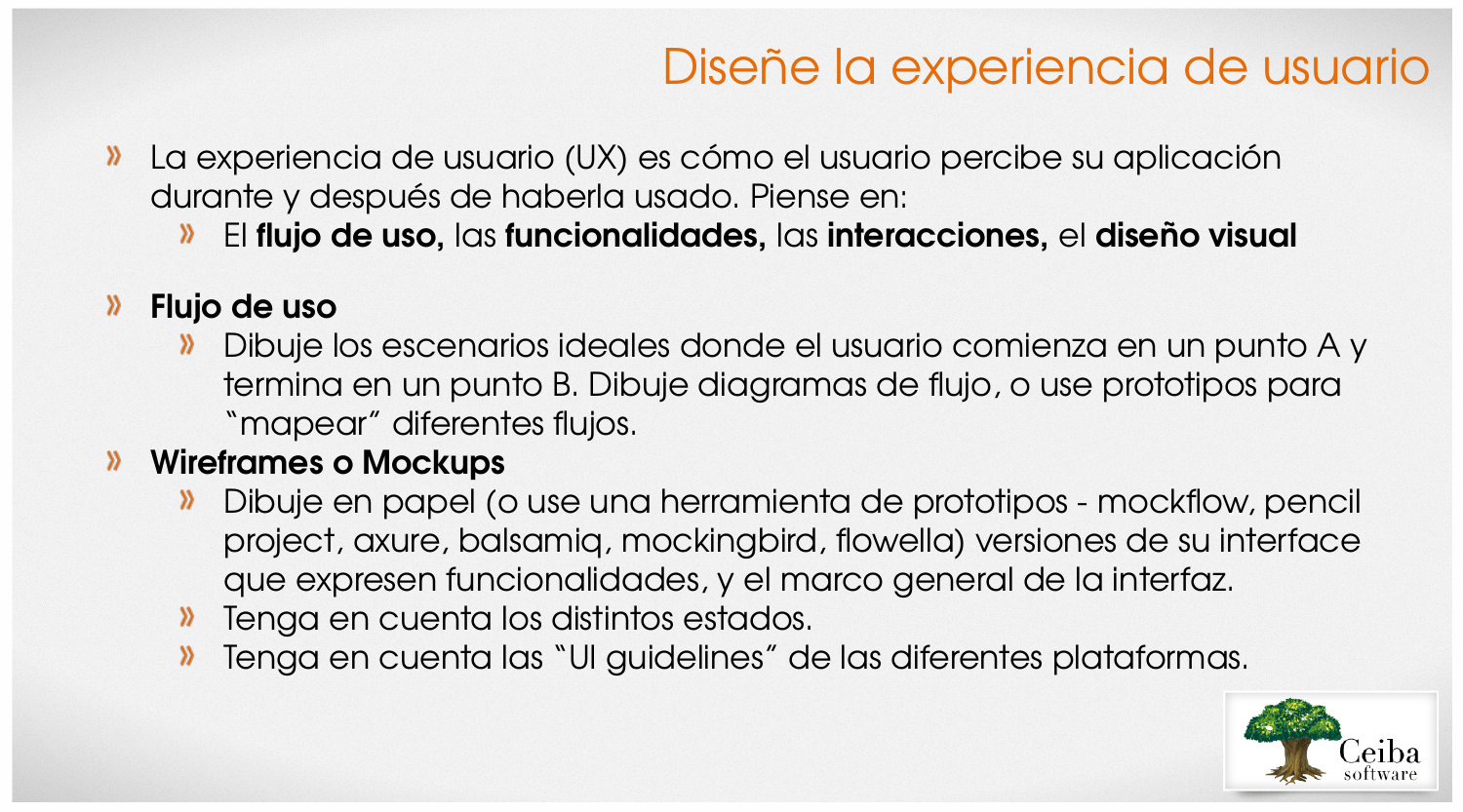

Diseñe la experiencia de usuario
La experiencia de usuario (UX) es cómo el usuario percibe su aplicación durante y después de haberla usado. Piense en:
El flujo de uso, las funcionalidades, las interacciones, el diseño visual
Flujo de uso
Dibuje los escenarios ideales donde el usuario comienza en un punto A y termina en un punto B. Dibuje diagramas de flujo, o use prototipos para “mapear” diferentes flujos.
Wireframes o Mockups
Dibuje en papel (o use una herramienta de prototipos - mockflow, pencil project, axure, balsamiq, mockingbird, flowella) versiones de su interface que expresen funcionalidades, y el marco general de la interfaz.
Tenga en cuenta los distintos estados.
Tenga en cuenta las “UI guidelines” de las diferentes plataformas.